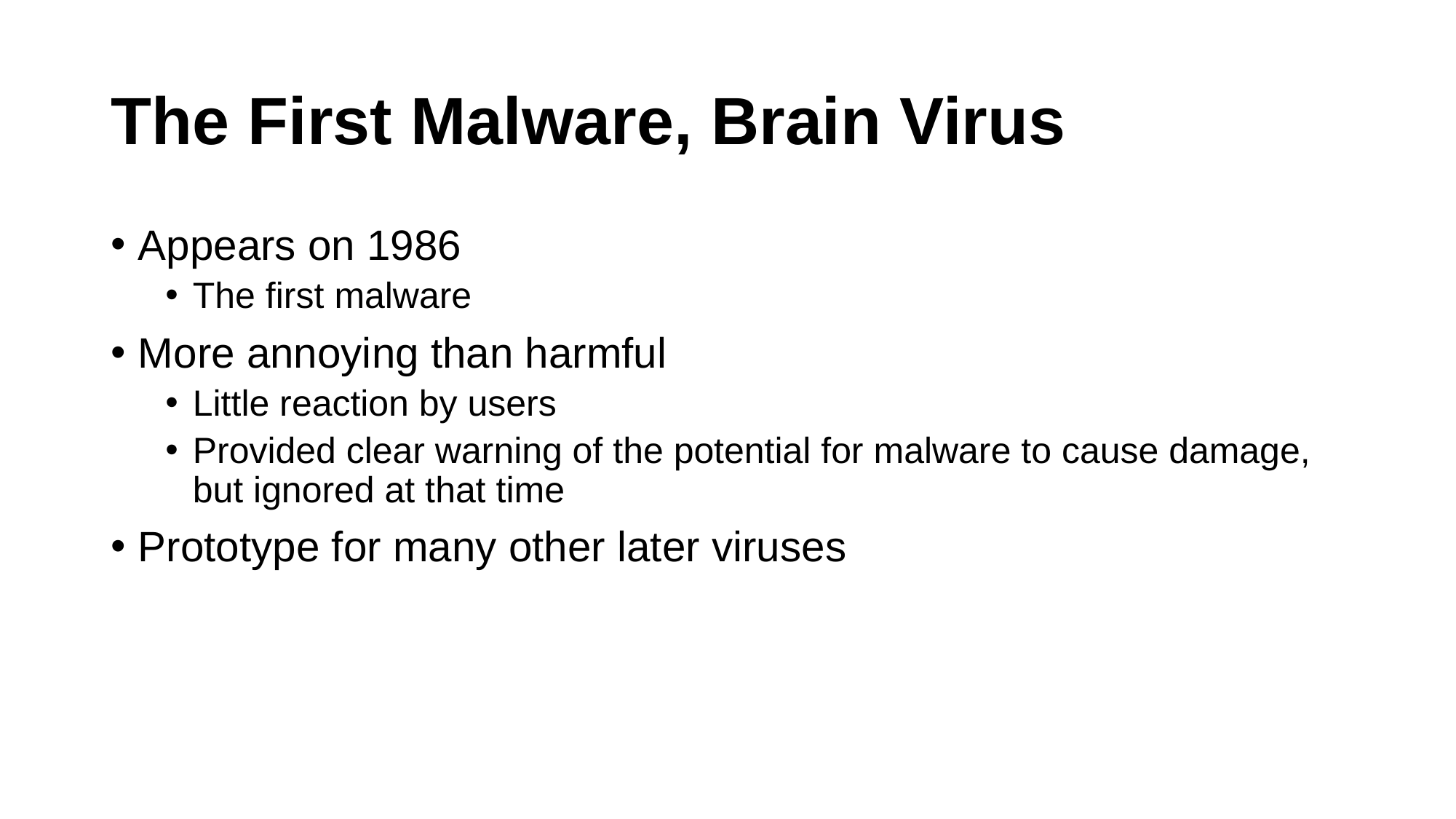

# The First Malware, Brain Virus
Appears on 1986
The first malware
More annoying than harmful
Little reaction by users
Provided clear warning of the potential for malware to cause damage, but ignored at that time
Prototype for many other later viruses